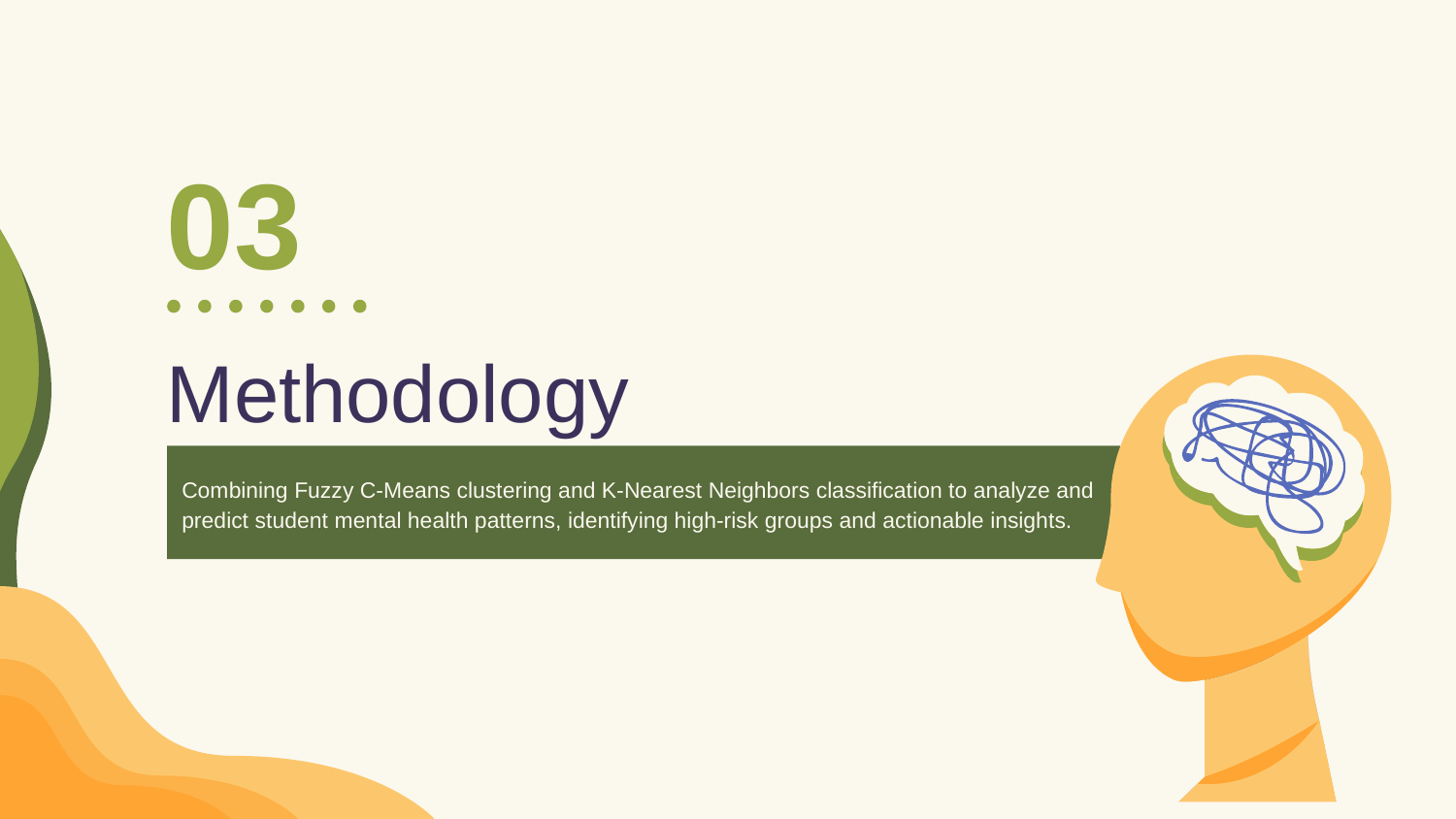

03

# Methodology

Combining Fuzzy C-Means clustering and K-Nearest Neighbors classification to analyze and predict student mental health patterns, identifying high-risk groups and actionable insights.